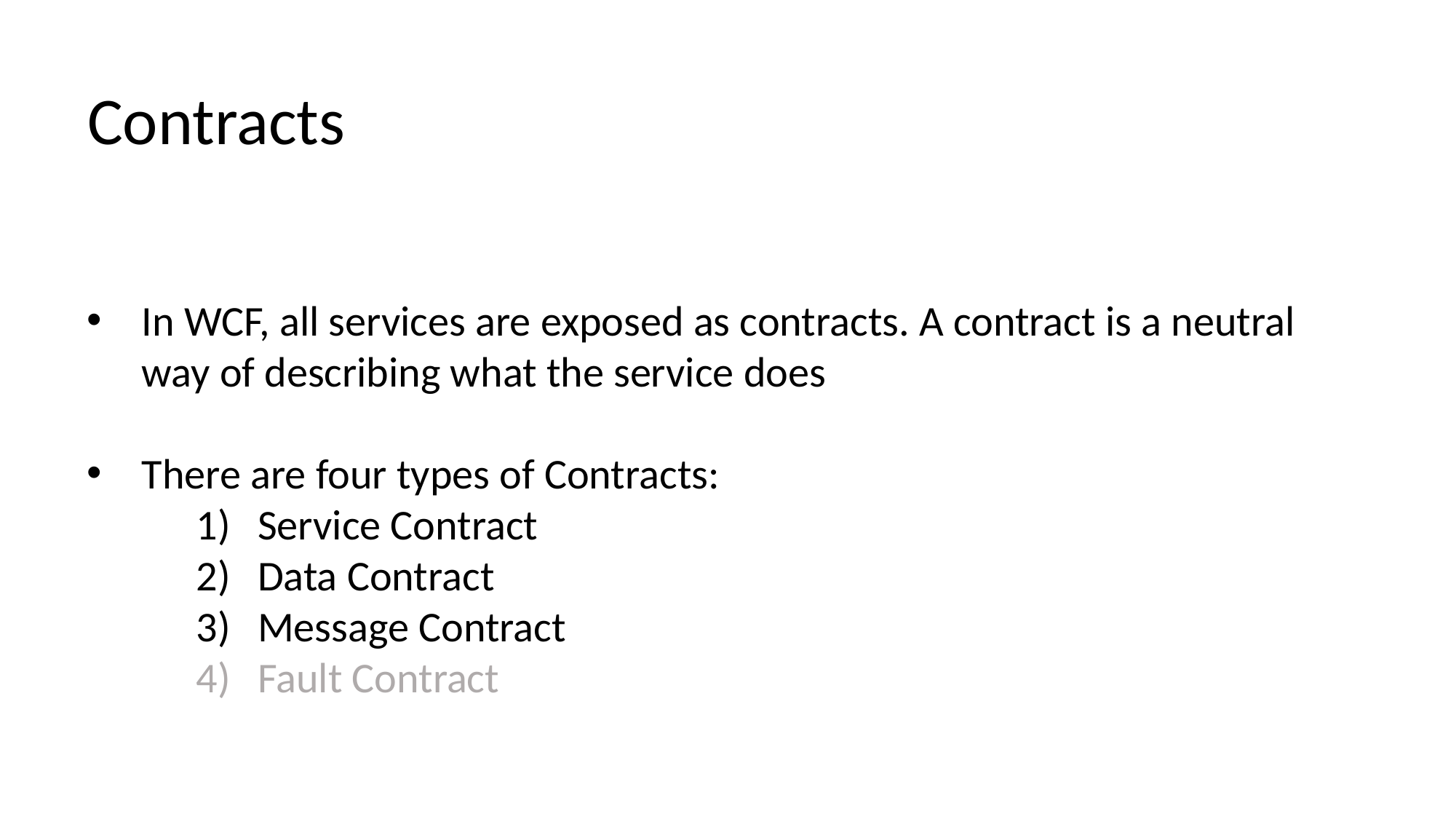

# Contracts
In WCF, all services are exposed as contracts. A contract is a neutral way of describing what the service does

There are four types of Contracts:
Service Contract
Data Contract
Message Contract
Fault Contract